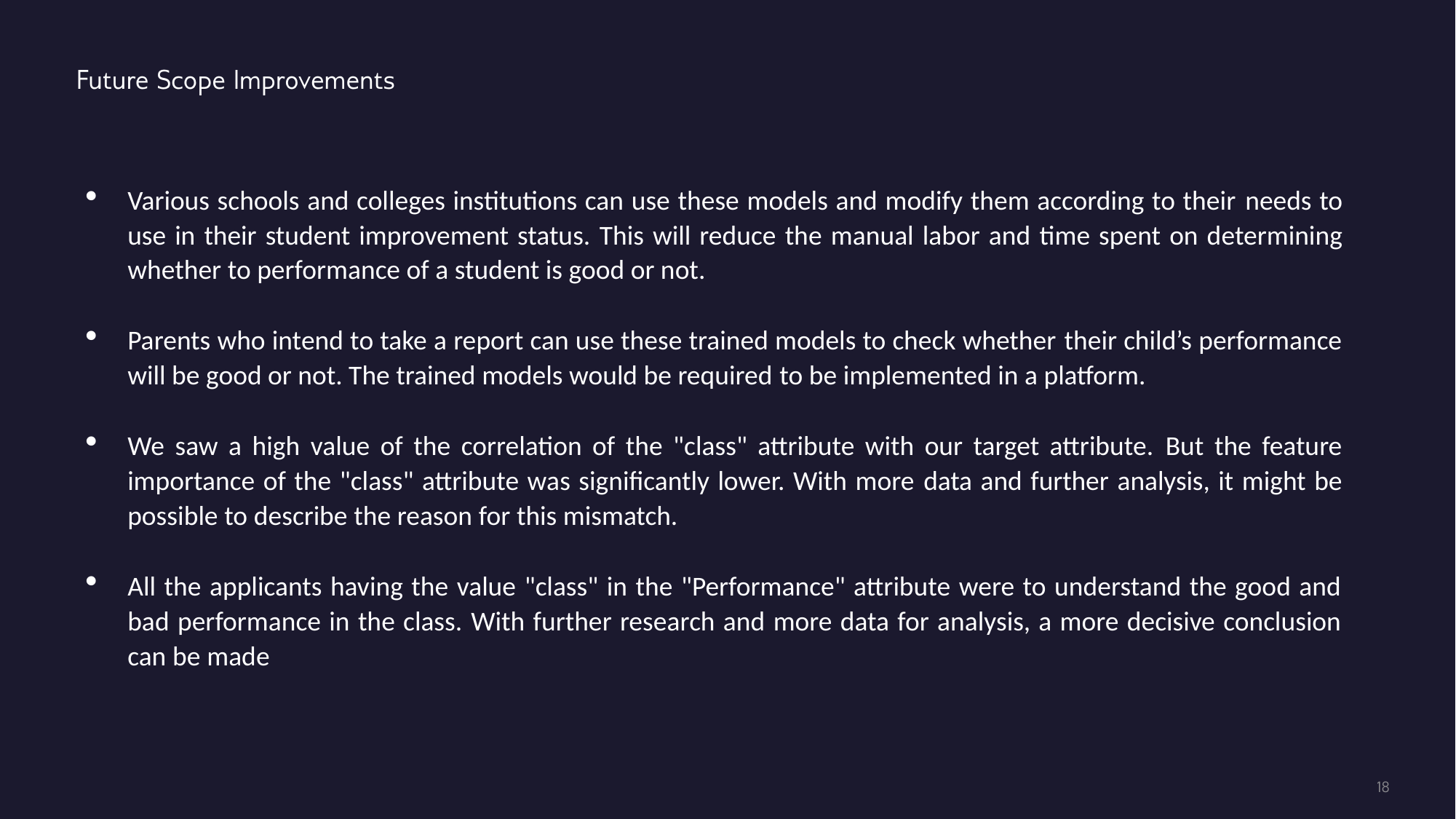

Future Scope Improvements
Various schools and colleges institutions can use these models and modify them according to their needs to use in their student improvement status. This will reduce the manual labor and time spent on determining whether to performance of a student is good or not.

Parents who intend to take a report can use these trained models to check whether their child’s performance will be good or not. The trained models would be required to be implemented in a platform.

We saw a high value of the correlation of the "class" attribute with our target attribute. But the feature importance of the "class" attribute was significantly lower. With more data and further analysis, it might be possible to describe the reason for this mismatch.

All the applicants having the value "class" in the "Performance" attribute were to understand the good and bad performance in the class. With further research and more data for analysis, a more decisive conclusion can be made
18